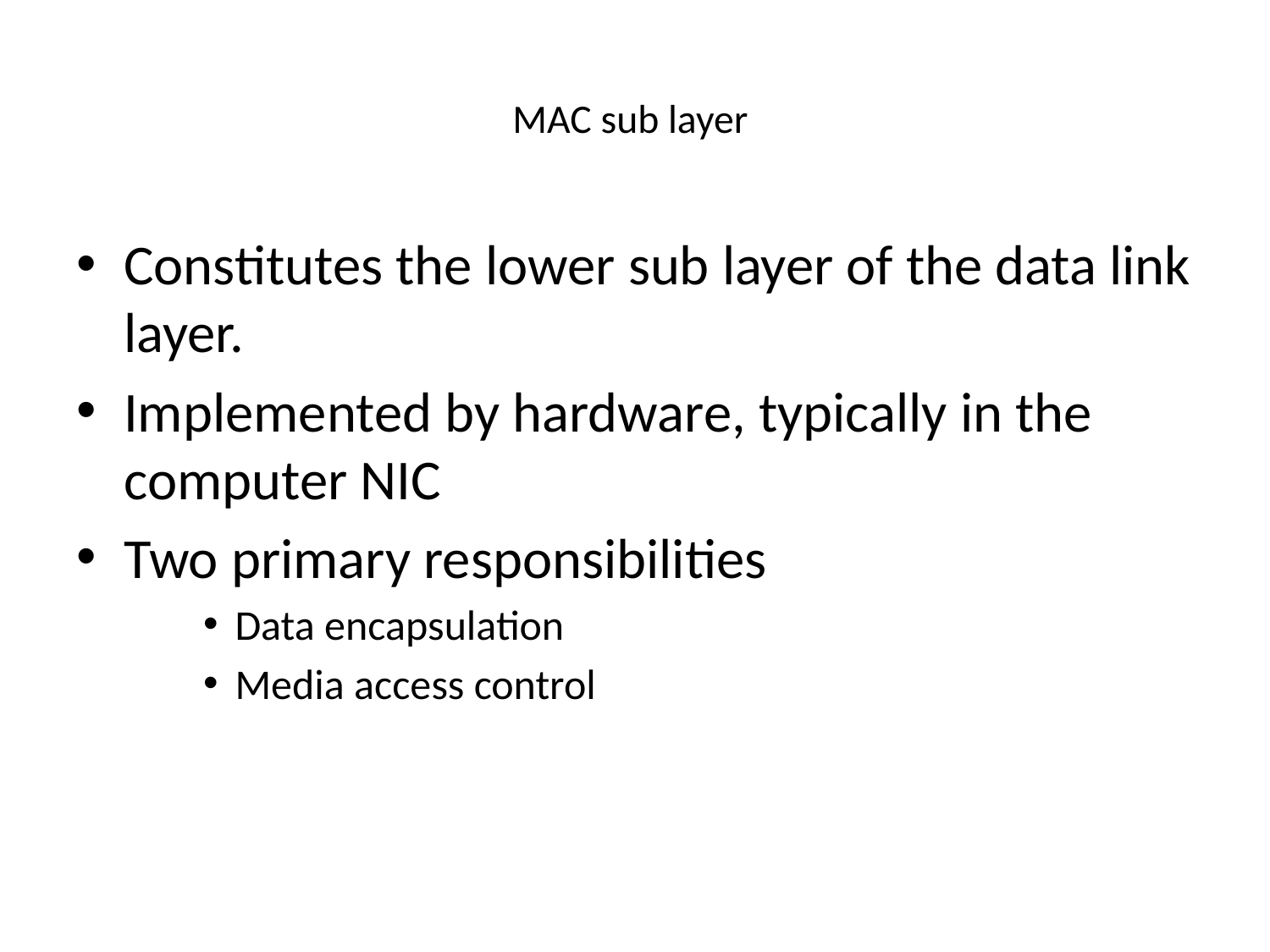

# MAC sub layer
Constitutes the lower sub layer of the data link layer.
Implemented by hardware, typically in the computer NIC
Two primary responsibilities
Data encapsulation
Media access control